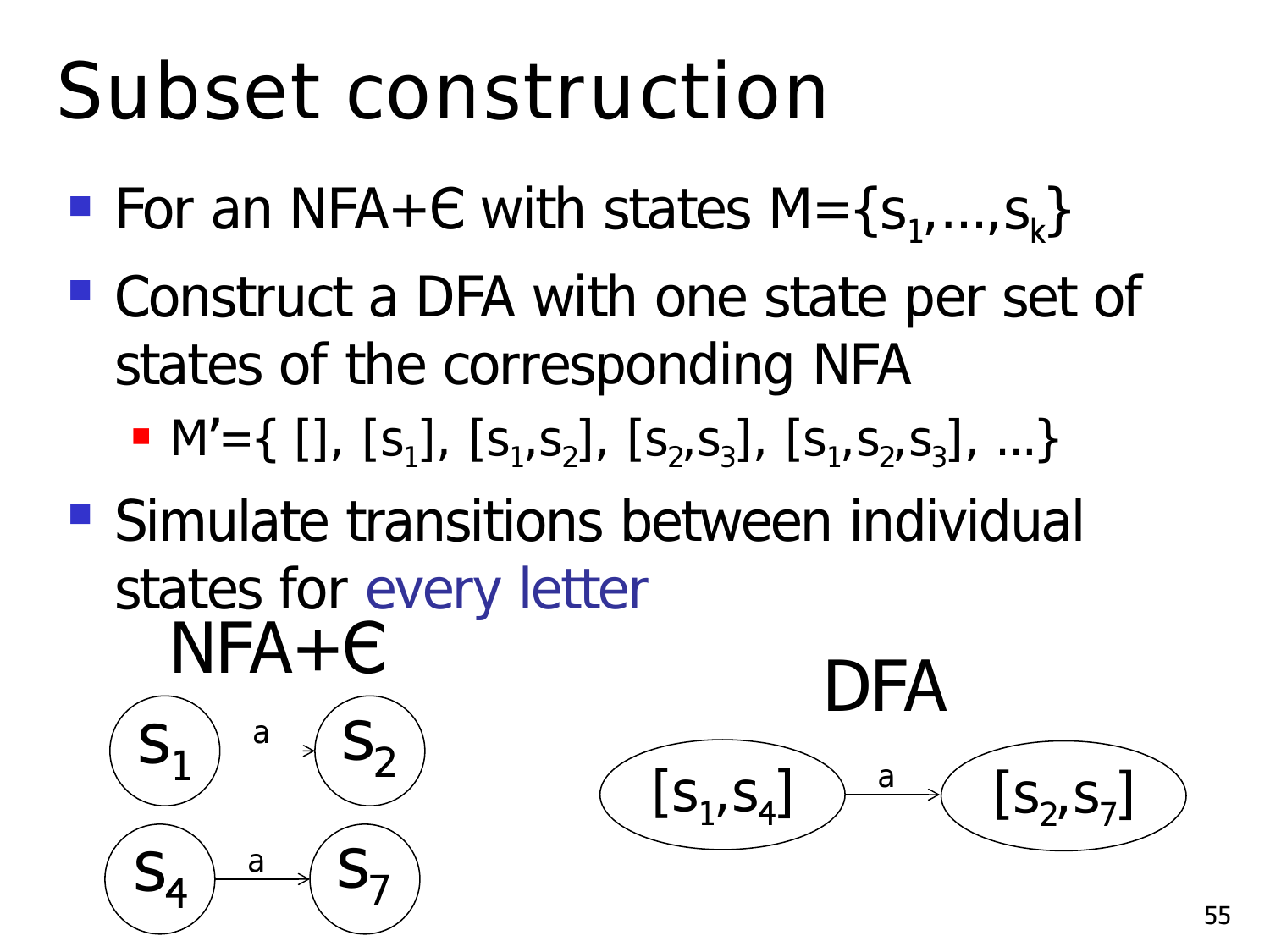

# Subset construction
For an NFA+Є with states M={s1,…,sk}
Construct a DFA with one state per set of states of the corresponding NFA
M’={ [], [s1], [s1,s2], [s2,s3], [s1,s2,s3], …}
Simulate transitions between individual states for every letter

NFA+Є
DFA
s2
s1

a

[s1,s4]
a
[s2,s7]
s7
s4

a
55